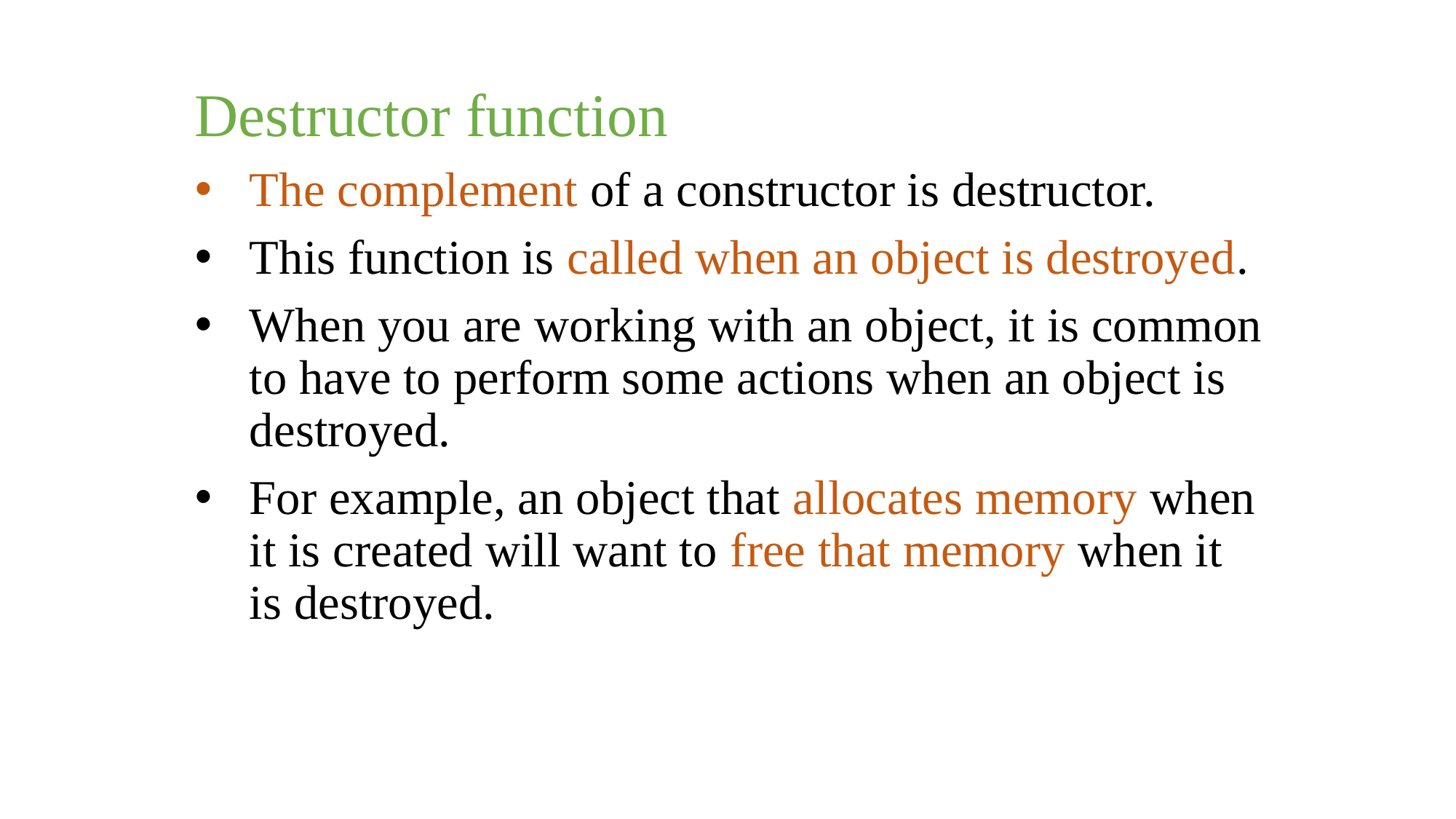

Destructor function
The complement of a constructor is destructor.
This function is called when an object is destroyed.
When you are working with an object, it is common to have to perform some actions when an object is destroyed.
For example, an object that allocates memory when it is created will want to free that memory when it is destroyed.